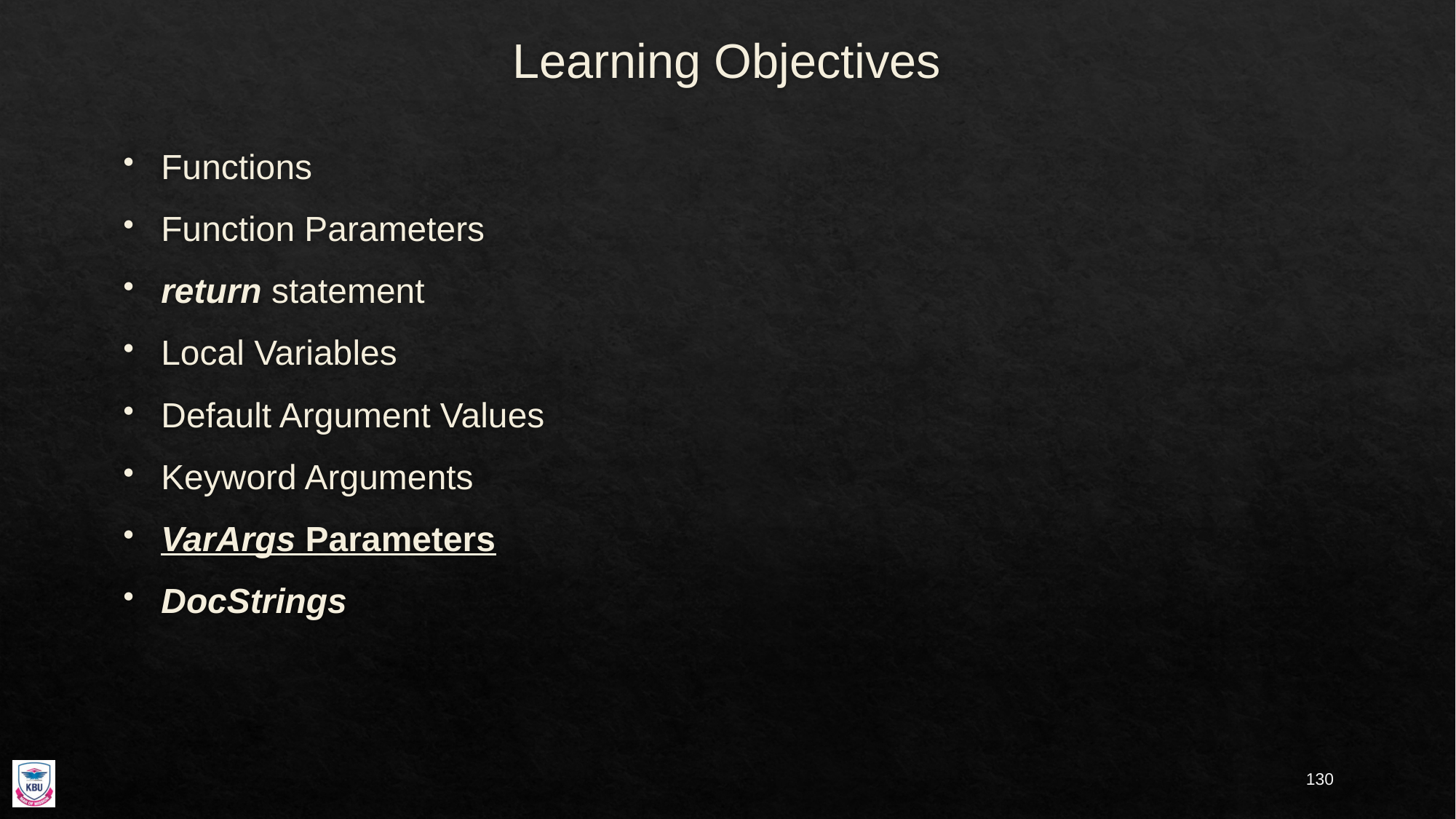

# Learning Objectives
Functions
Function Parameters
return statement
Local Variables
Default Argument Values
Keyword Arguments
VarArgs Parameters
DocStrings
130